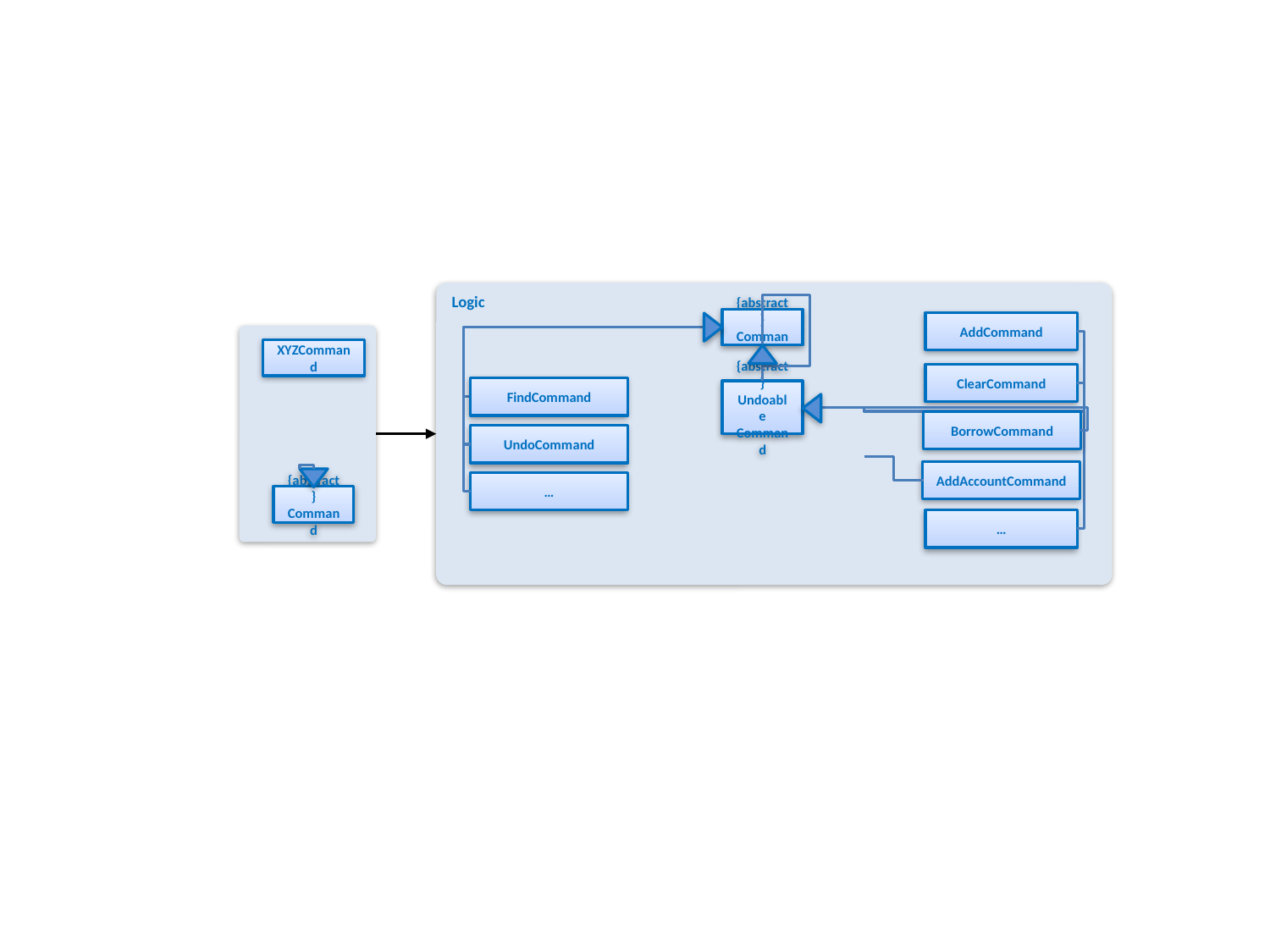

Logic
{abstract}
Command
AddCommand

XYZCommand

ClearCommand
FindCommand
{abstract}
Undoable
Command

BorrowCommand
UndoCommand
AddAccountCommand

…
{abstract}
Command
…